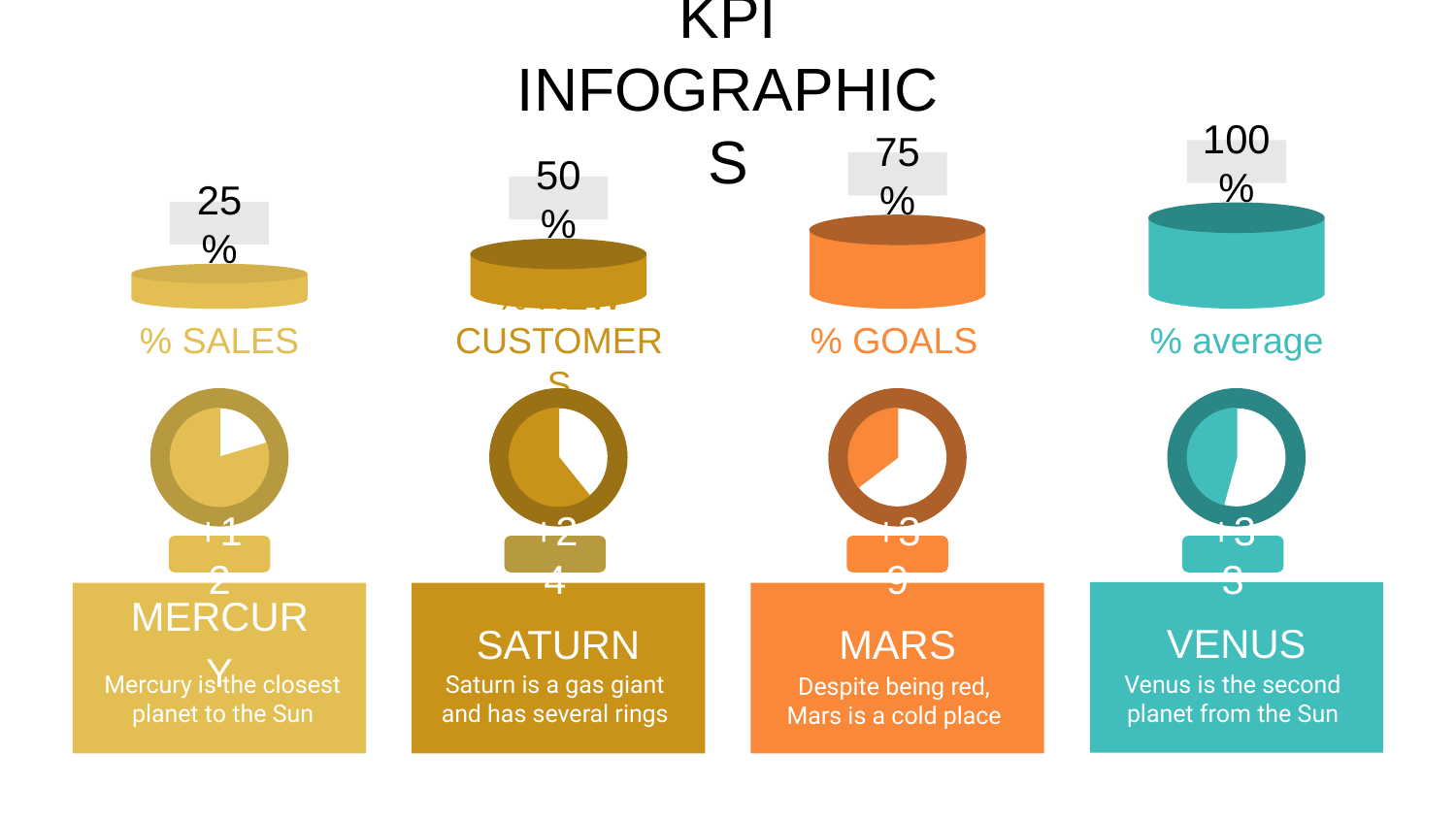

# KPI INFOGRAPHICS

100%

% average
75%

% GOALS

50%

% NEW CUSTOMERS

25%

% SALES

+12

MERCURY
Mercury is the closest planet to the Sun

+24

SATURN
Saturn is a gas giant and has several rings

+39

MARS
Despite being red, Mars is a cold place

+33

VENUS
Venus is the second planet from the Sun
100,000
$100,000.00